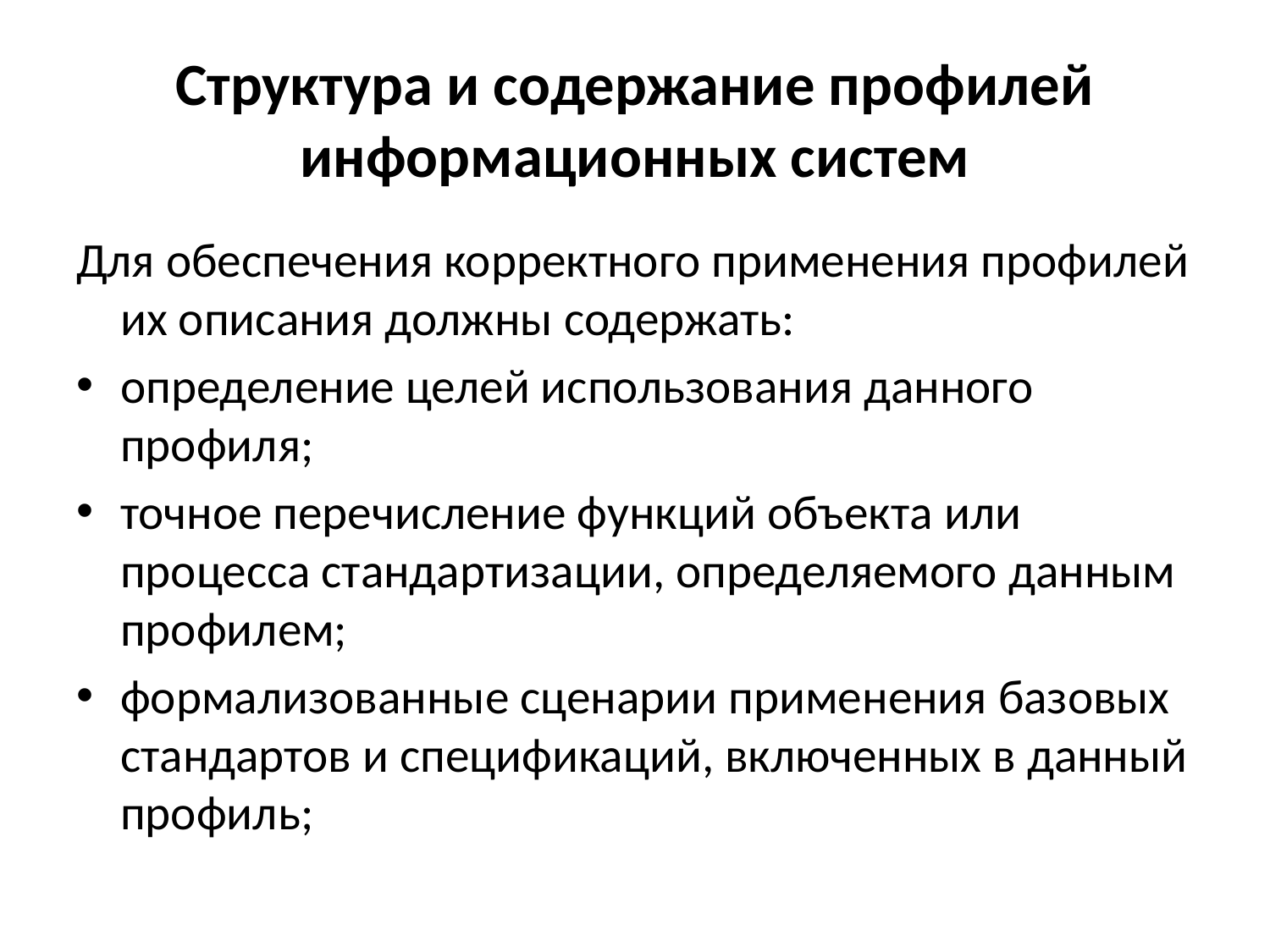

# Структура и содержание профилей информационных систем
Для обеспечения корректного применения профилей их описания должны содержать:
определение целей использования данного профиля;
точное перечисление функций объекта или процесса стандартизации, определяемого данным профилем;
формализованные сценарии применения базовых стандартов и спецификаций, включенных в данный профиль;